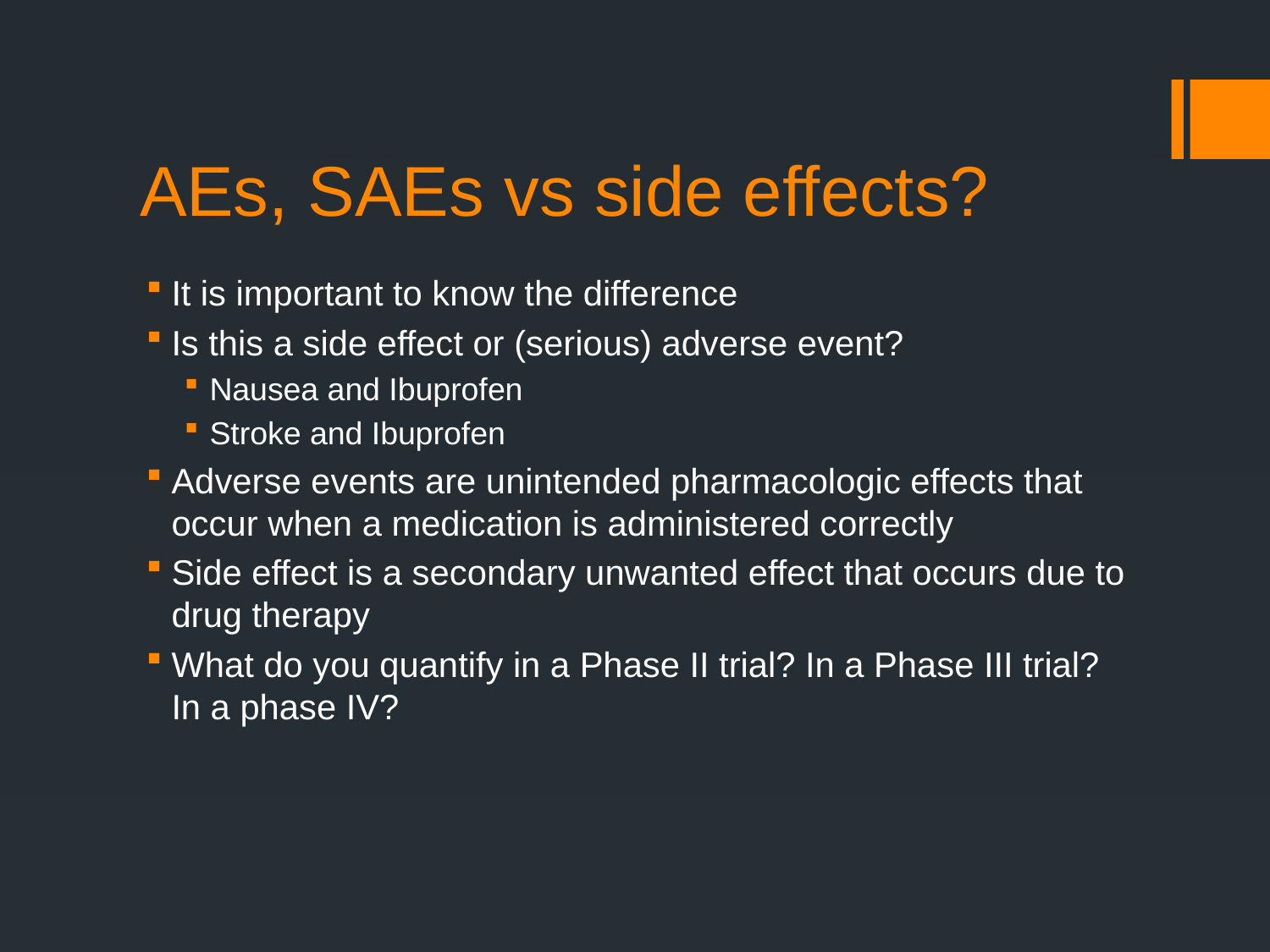

# AEs, SAEs vs side effects?
It is important to know the difference
Is this a side effect or (serious) adverse event?
Nausea and Ibuprofen
Stroke and Ibuprofen
Adverse events are unintended pharmacologic effects that occur when a medication is administered correctly
Side effect is a secondary unwanted effect that occurs due to drug therapy
What do you quantify in a Phase II trial? In a Phase III trial? In a phase IV?